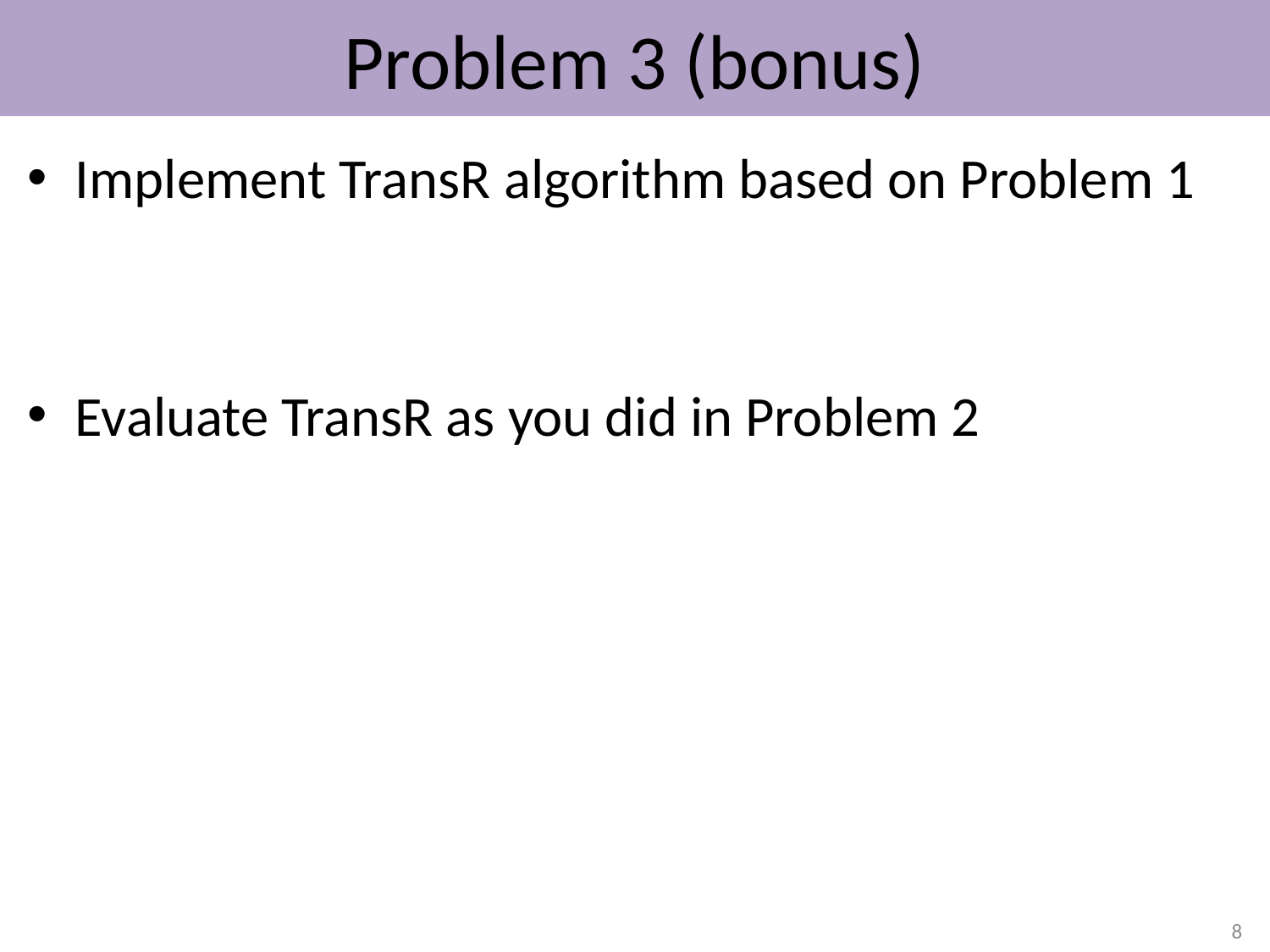

# Problem 3 (bonus)
Implement TransR algorithm based on Problem 1

Evaluate TransR as you did in Problem 2
8